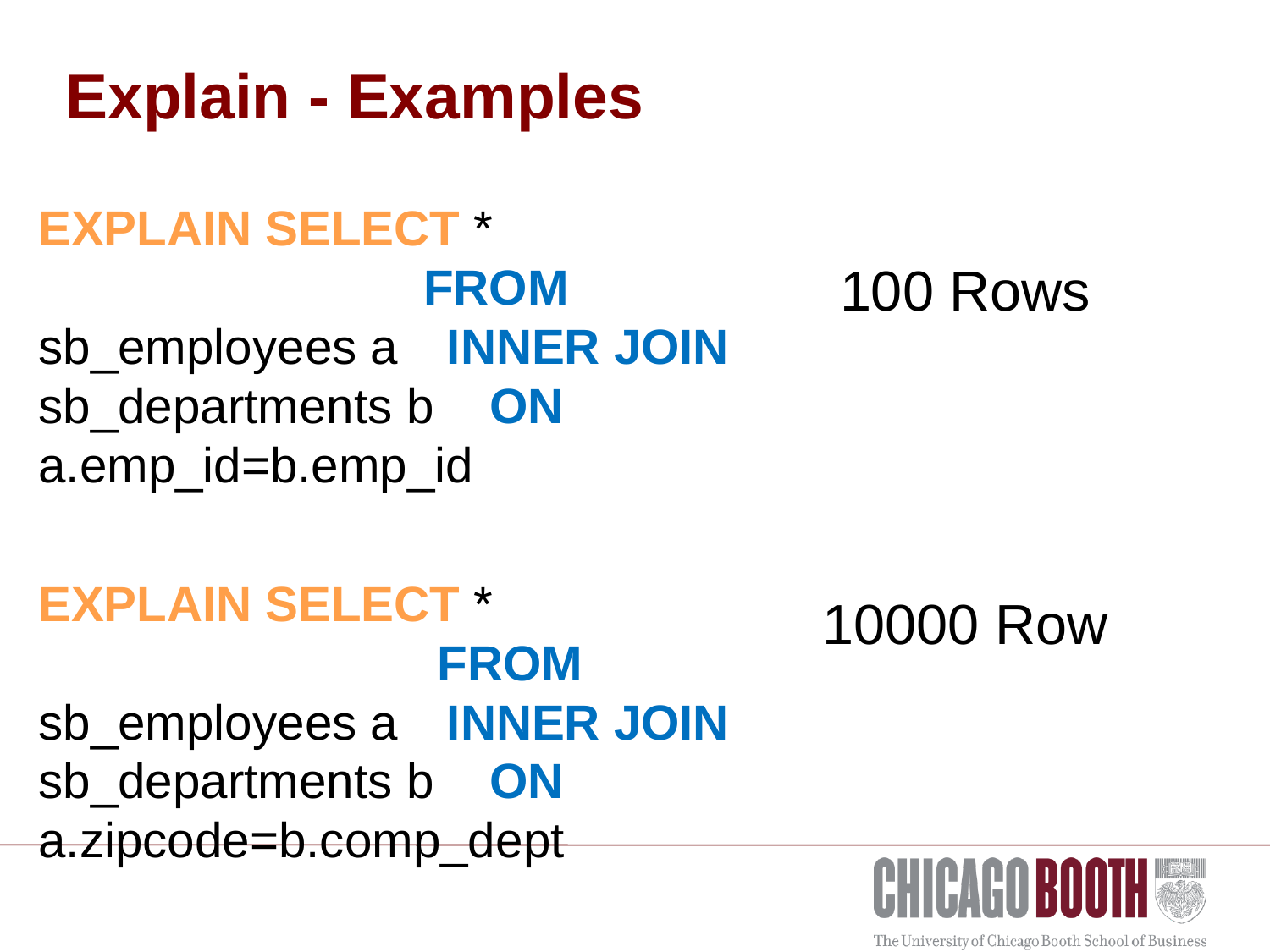

# Explain - Examples
EXPLAIN SELECT * 	                                           FROM sb_employees a	  INNER JOIN sb_departments b    ON a.emp_id=b.emp_id

EXPLAIN SELECT * 	                                            FROM sb_employees a	  INNER JOIN sb_departments b    ON a.zipcode=b.comp_dept

100 Rows
10000 Row